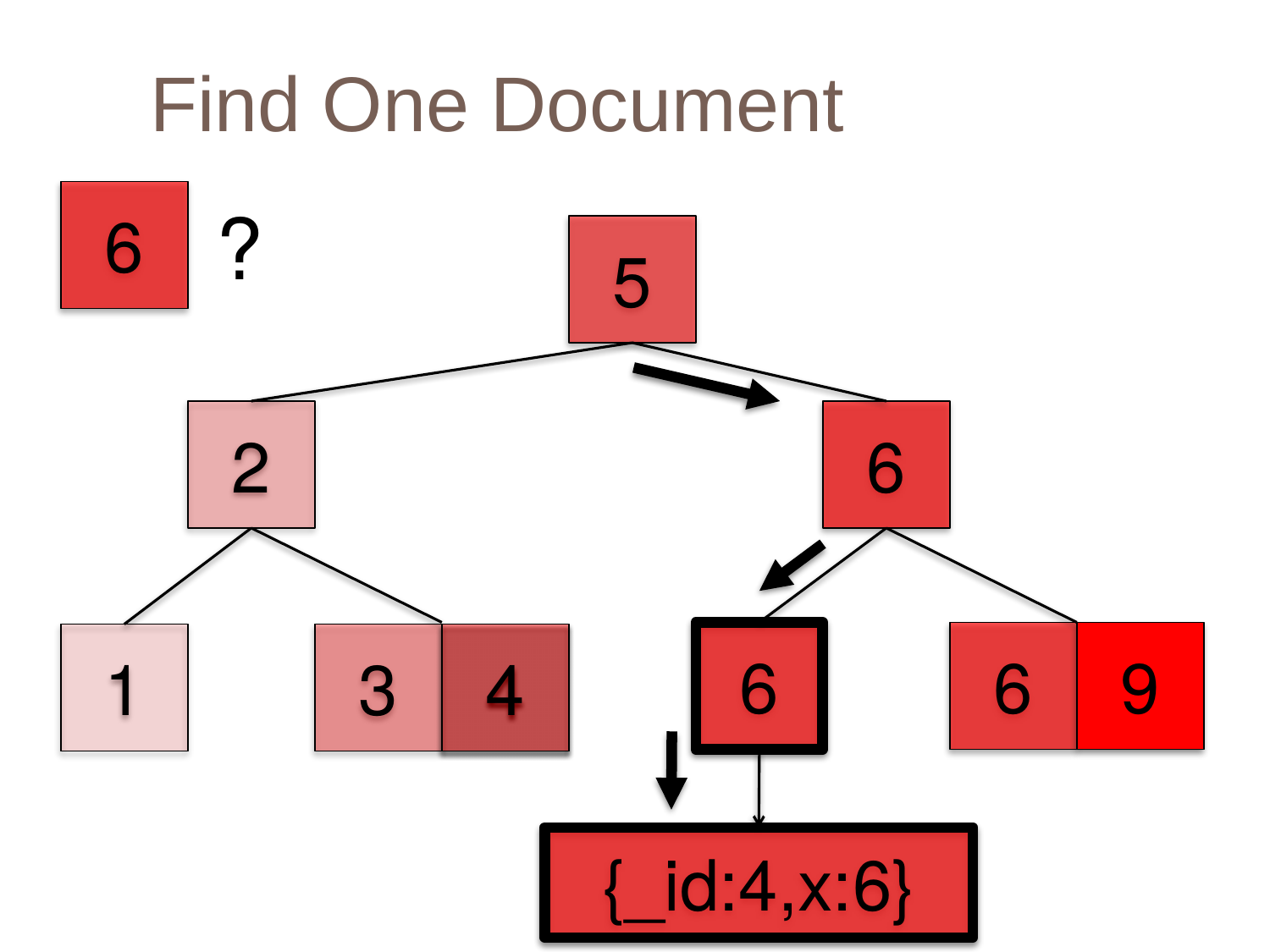

Find One Document
6
?
5
2
6
6
6
9
1
3
4
{_id:4,x:6}